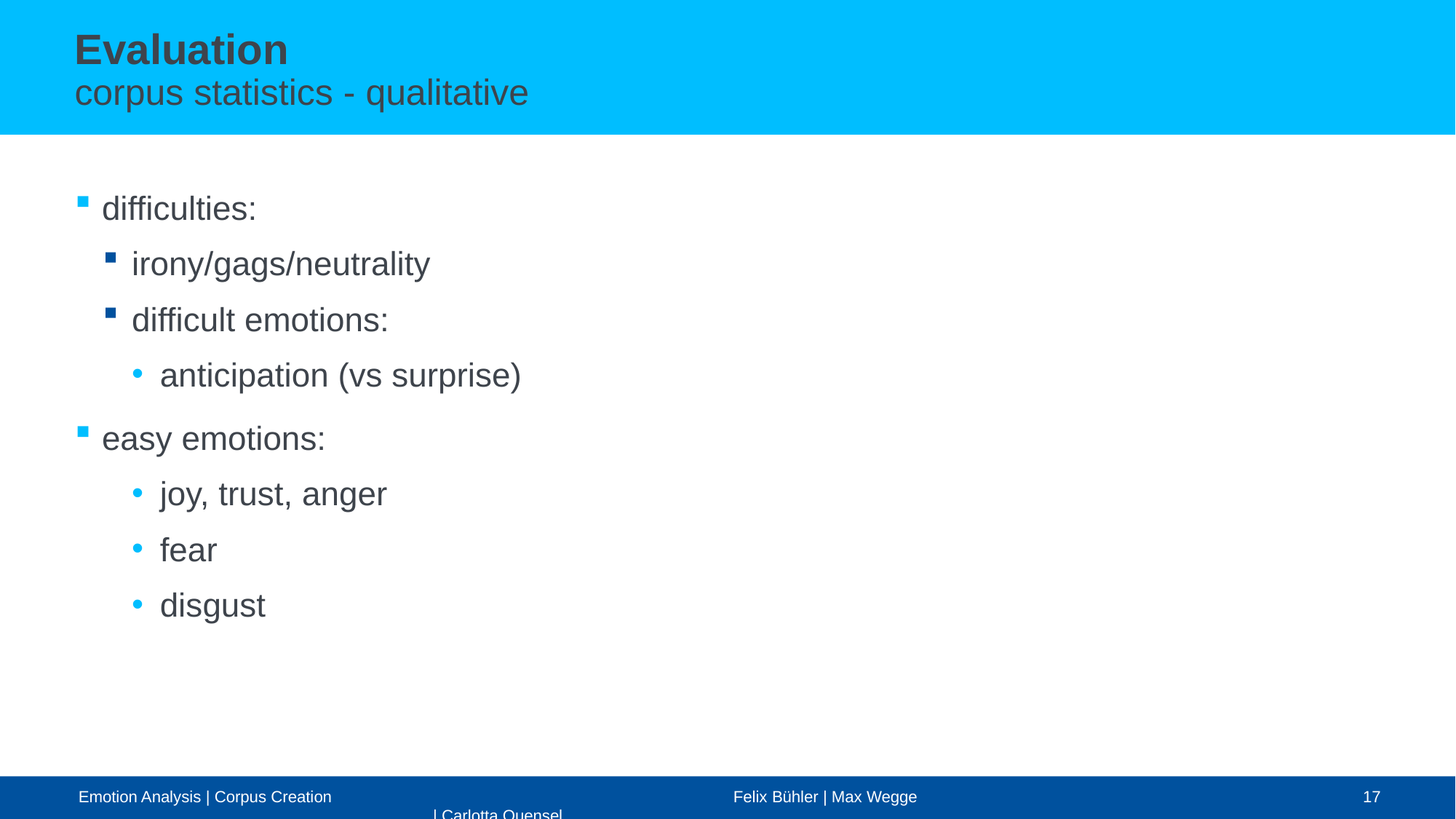

Evaluation
corpus statistics - qualitative
difficulties:
irony/gags/neutrality
difficult emotions:
anticipation (vs surprise)
easy emotions:
joy, trust, anger
fear
disgust
Emotion Analysis | Corpus Creation				Felix Bühler | Max Wegge | Carlotta Quensel
17